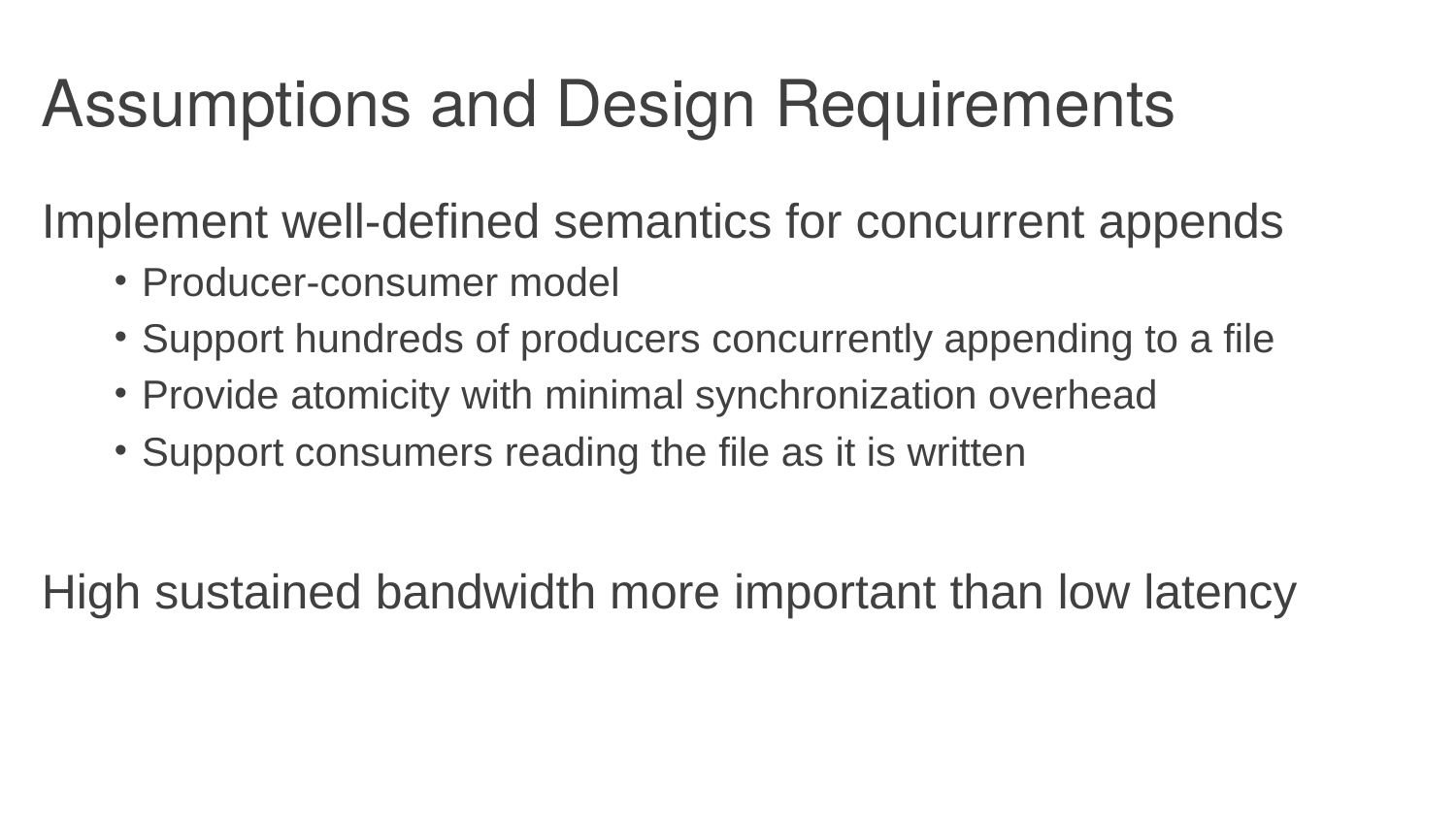

# Assumptions and Design Requirements
Implement well-defined semantics for concurrent appends
Producer-consumer model
Support hundreds of producers concurrently appending to a file
Provide atomicity with minimal synchronization overhead
Support consumers reading the file as it is written

High sustained bandwidth more important than low latency